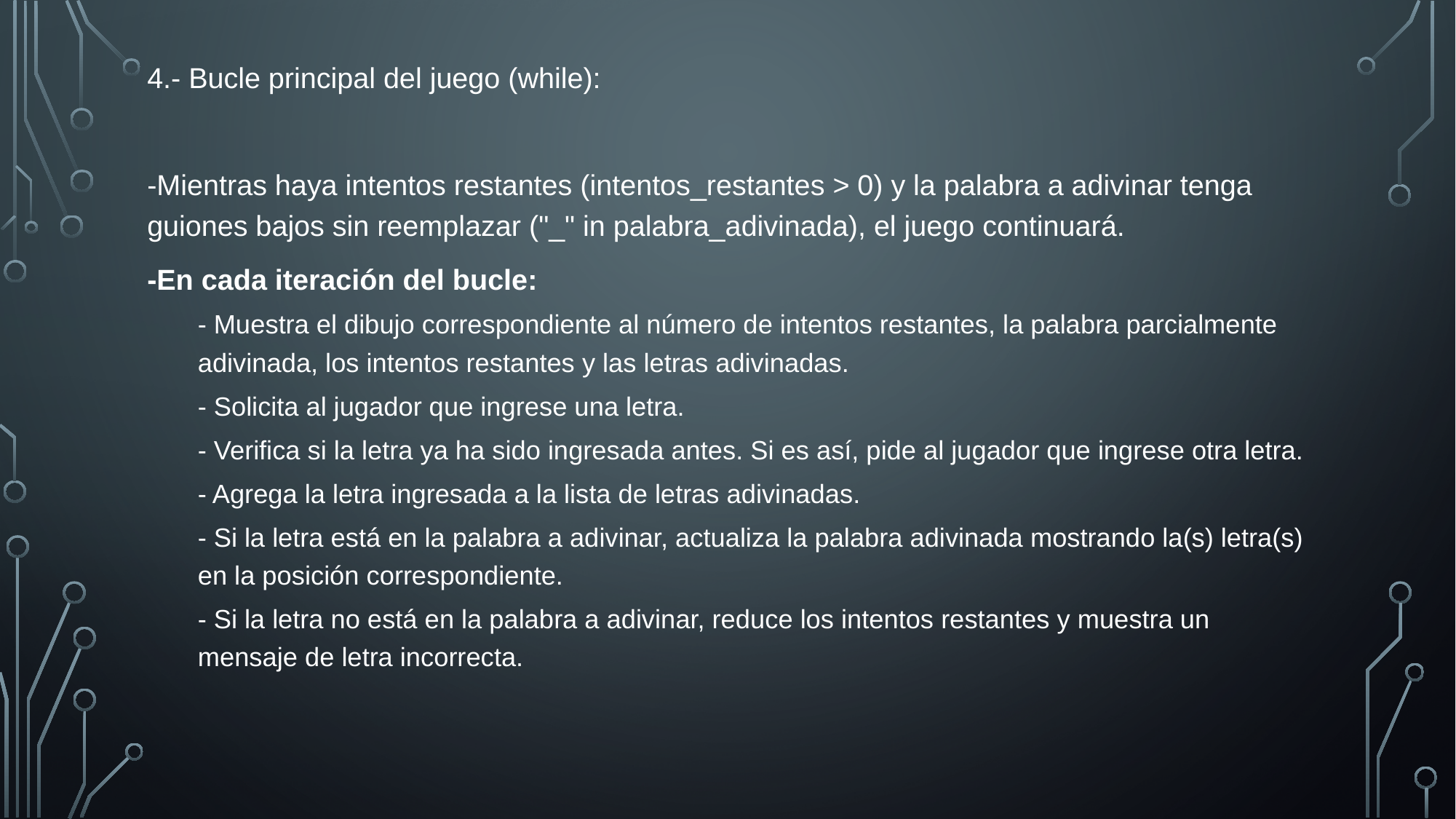

4.- Bucle principal del juego (while):

-Mientras haya intentos restantes (intentos_restantes > 0) y la palabra a adivinar tenga guiones bajos sin reemplazar ("_" in palabra_adivinada), el juego continuará.
-En cada iteración del bucle:
- Muestra el dibujo correspondiente al número de intentos restantes, la palabra parcialmente adivinada, los intentos restantes y las letras adivinadas.
- Solicita al jugador que ingrese una letra.
- Verifica si la letra ya ha sido ingresada antes. Si es así, pide al jugador que ingrese otra letra.
- Agrega la letra ingresada a la lista de letras adivinadas.
- Si la letra está en la palabra a adivinar, actualiza la palabra adivinada mostrando la(s) letra(s) en la posición correspondiente.
- Si la letra no está en la palabra a adivinar, reduce los intentos restantes y muestra un mensaje de letra incorrecta.